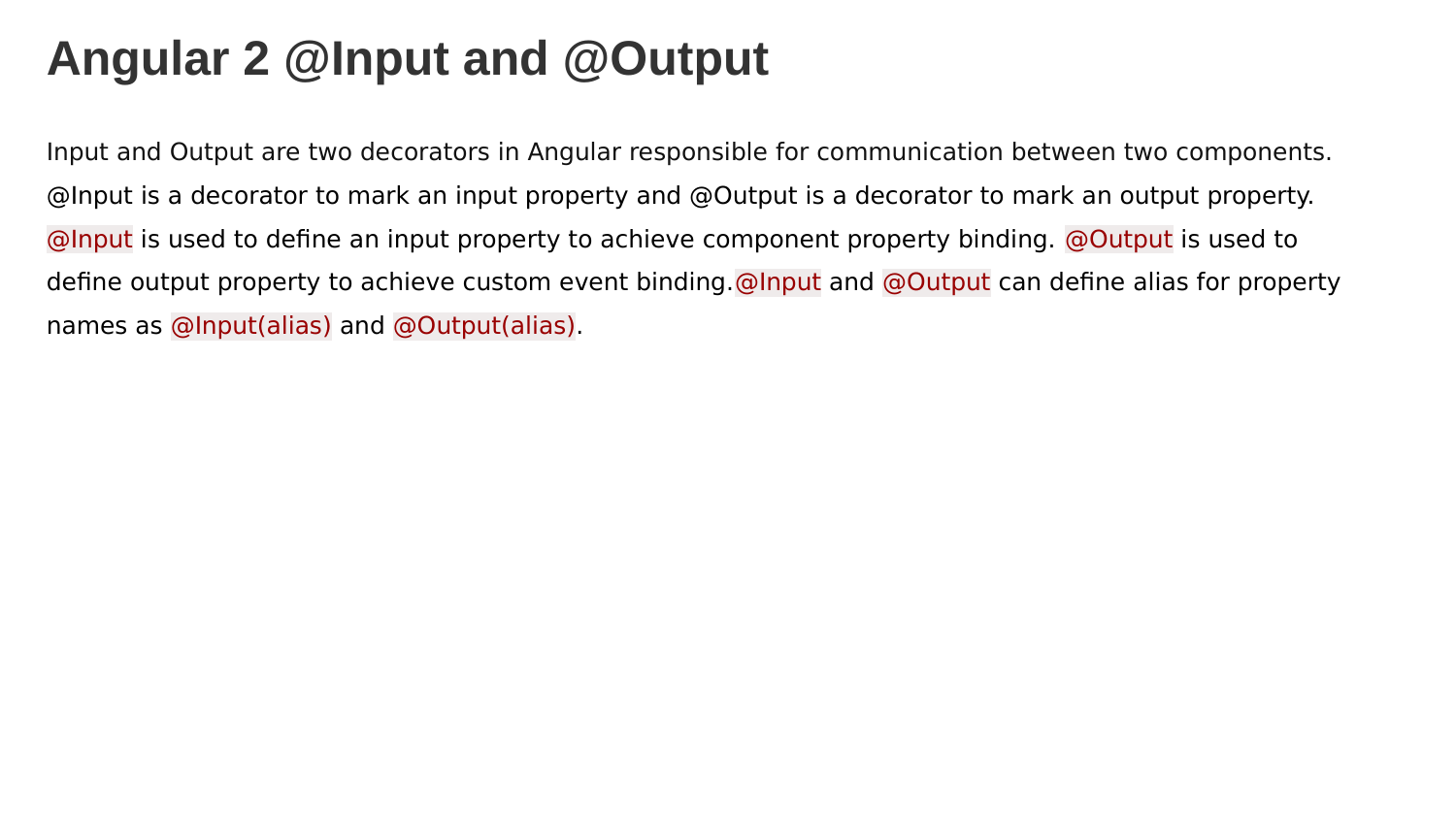

Angular 2 @Input and @Output
Input and Output are two decorators in Angular responsible for communication between two components.
@Input is a decorator to mark an input property and @Output is a decorator to mark an output property. @Input is used to define an input property to achieve component property binding. @Output is used to define output property to achieve custom event binding.@Input and @Output can define alias for property names as @Input(alias) and @Output(alias).